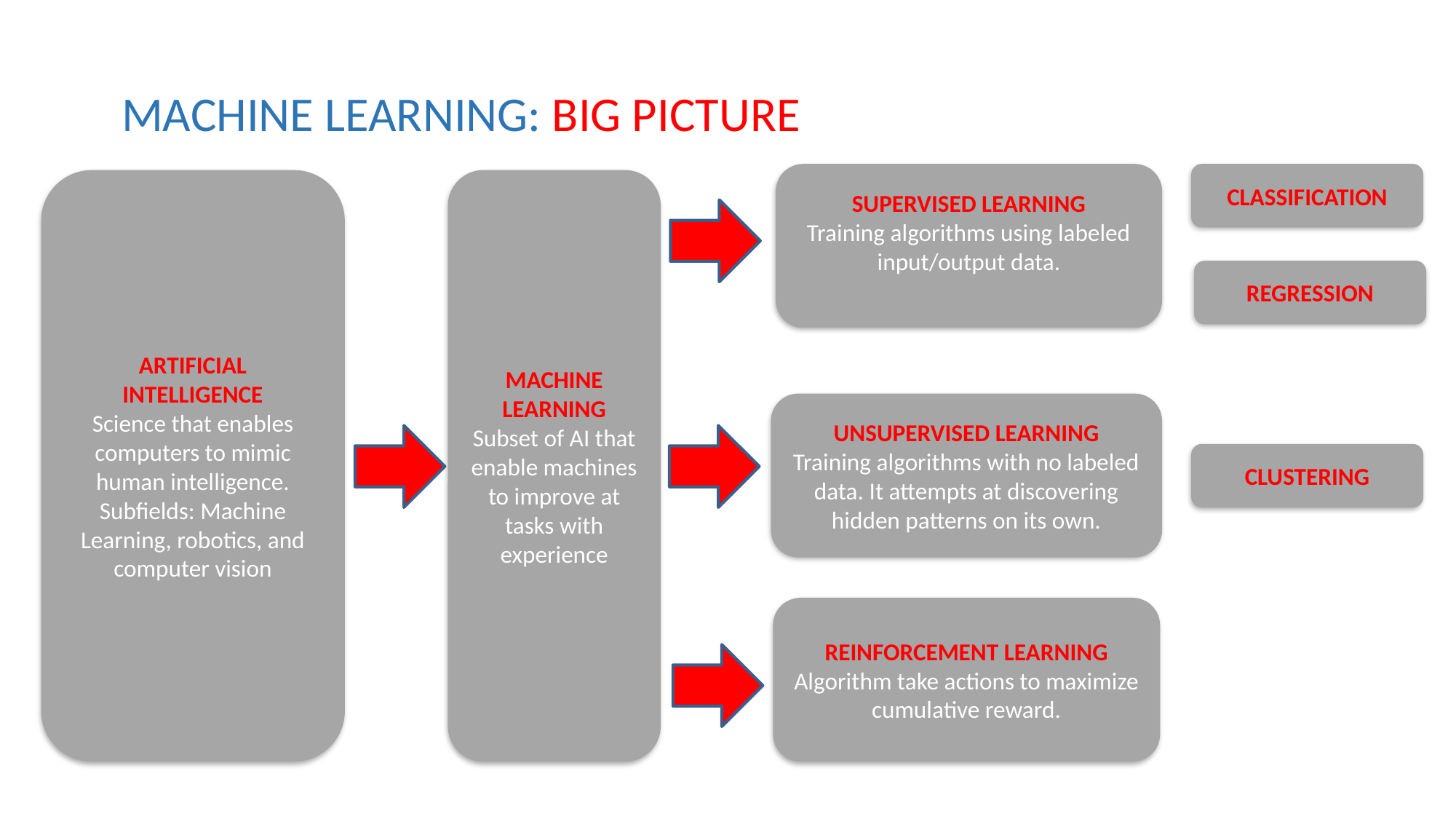

MACHINE LEARNING: BIG PICTURE
CLASSIFICATION
SUPERVISED LEARNING
Training algorithms using labeled input/output data.

ARTIFICIAL INTELLIGENCE
Science that enables computers to mimic human intelligence. Subfields: Machine Learning, robotics, and computer vision
MACHINE LEARNING
Subset of AI that enable machines to improve at tasks with experience

REGRESSION
UNSUPERVISED LEARNING
Training algorithms with no labeled data. It attempts at discovering hidden patterns on its own.

CLUSTERING
REINFORCEMENT LEARNING
Algorithm take actions to maximize cumulative reward.